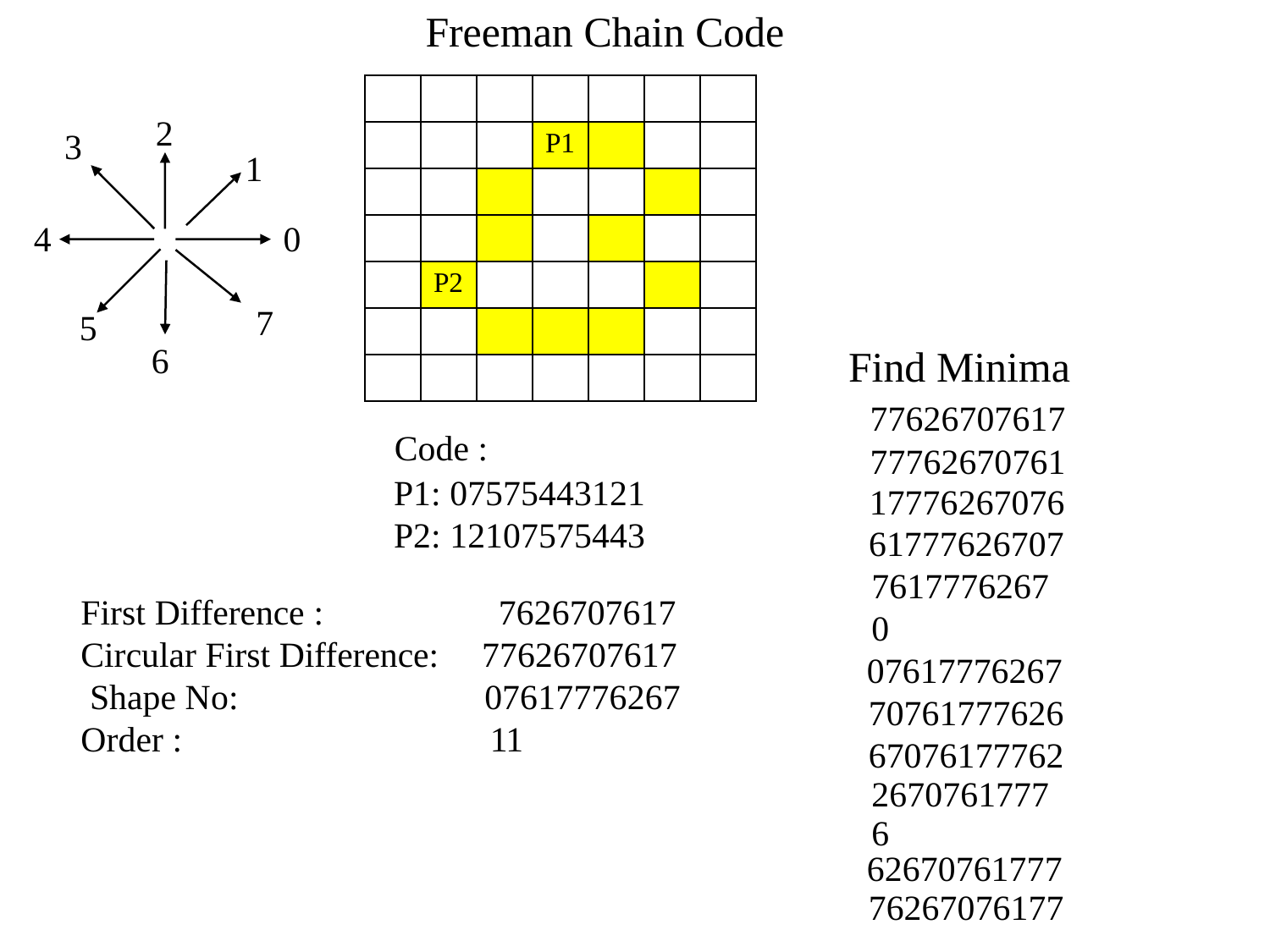

# Freeman Chain Code
|  |  |  |  |  |  |  |
| --- | --- | --- | --- | --- | --- | --- |
|  |  |  | P1 |  |  |  |
|  |  |  |  |  |  |  |
|  |  |  |  |  |  |  |
|  | P2 |  |  |  |  |  |
|  |  |  |  |  |  |  |
|  |  |  |  |  |  |  |
2
3
1

4
0
7
5
Find Minima
77626707617
77762670761
17776267076
61777626707
76177762670
07617776267
70761777626
67076177762
26707617776
62670761777
76267076177
6
Code :
P1: 07575443121
P2: 12107575443
First Difference :  Circular First Difference:  Shape No:
Order :
7626707617
77626707617
07617776267
11